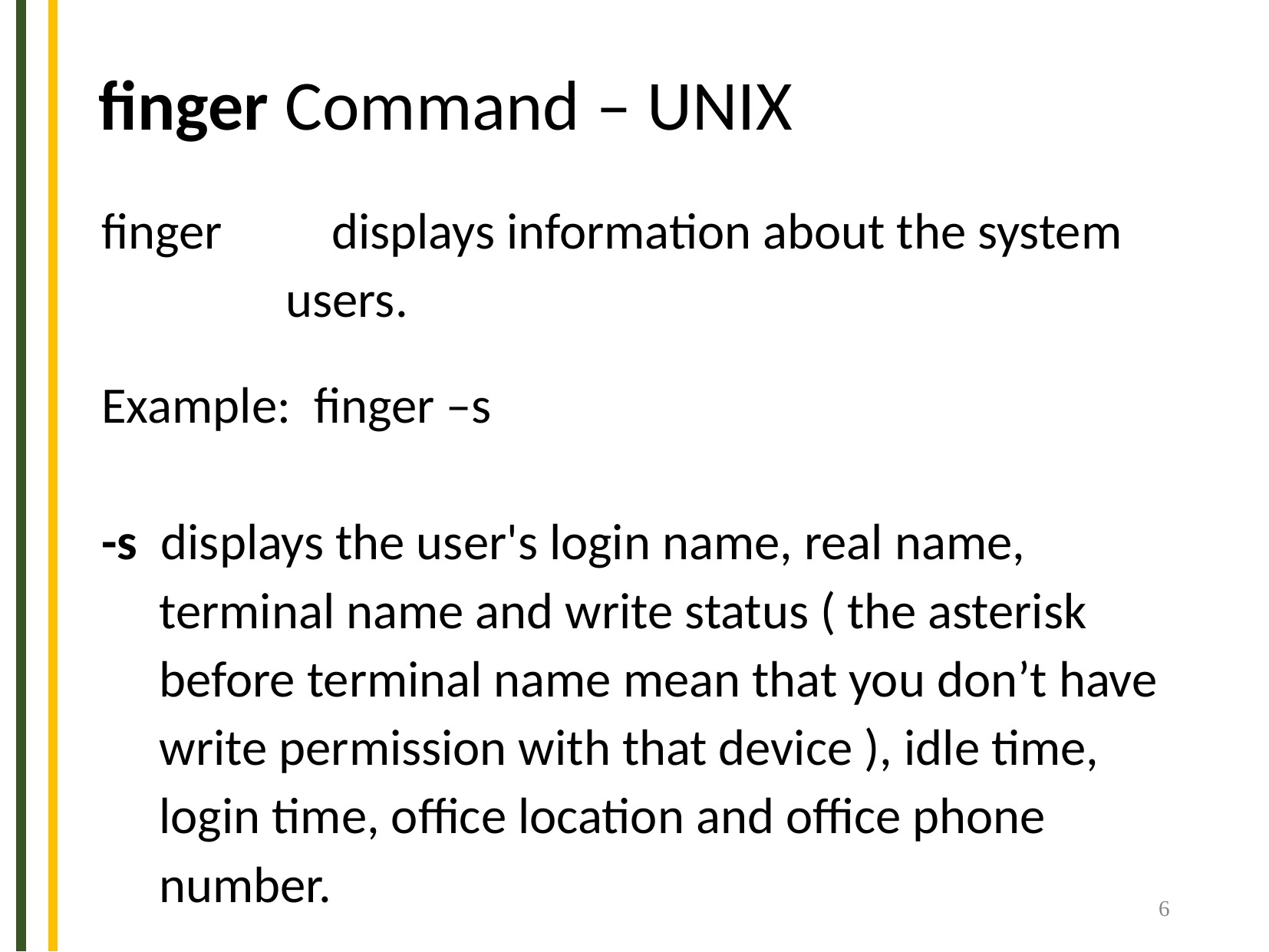

# finger Command – UNIX
finger	displays information about the system
                users.

Example:  finger –s

-s  displays the user's login name, real name,
     terminal name and write status ( the asterisk
     before terminal name mean that you don’t have
     write permission with that device ), idle time,
     login time, office location and office phone
     number.
6